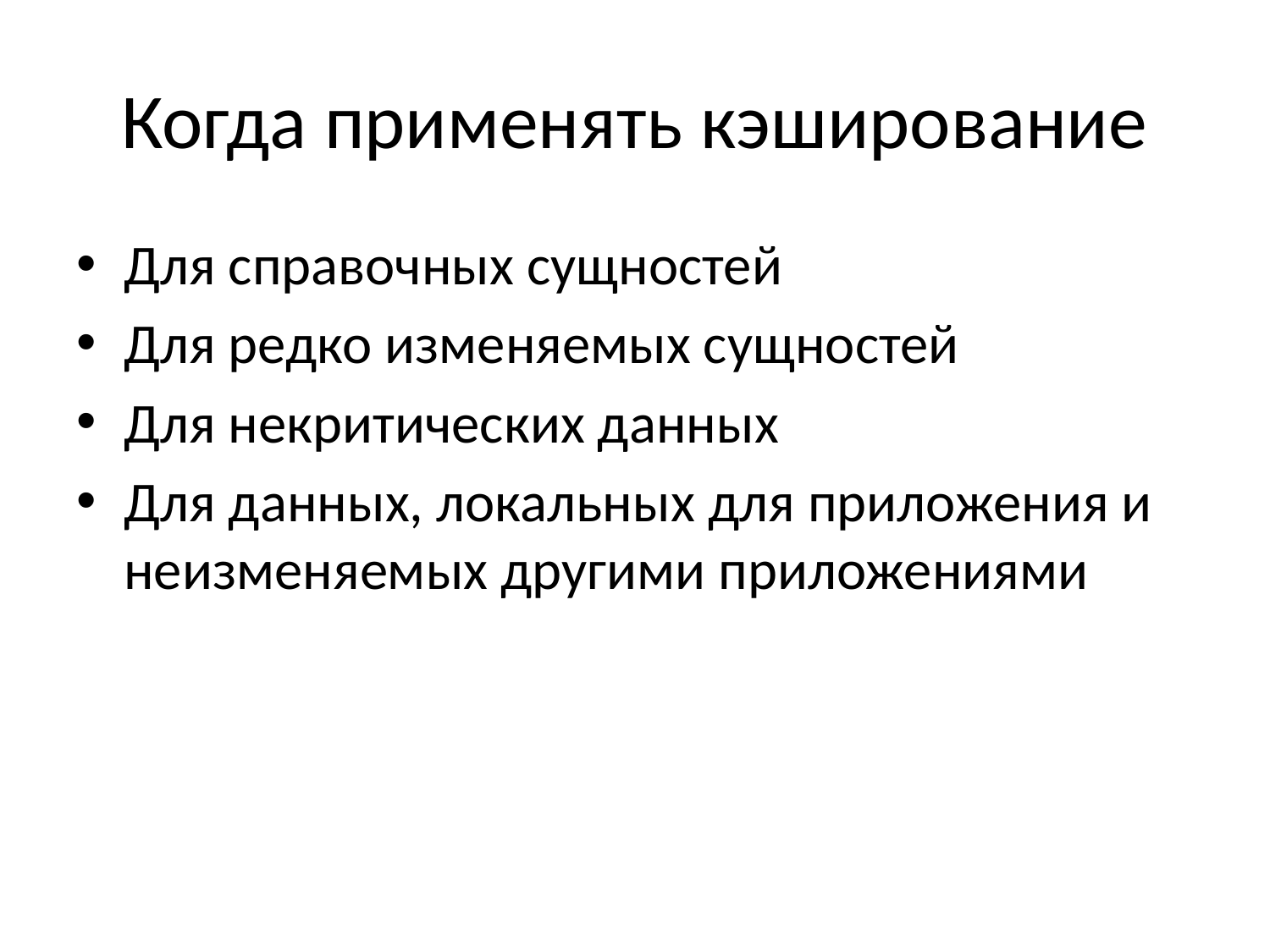

# Когда применять кэширование
Для справочных сущностей
Для редко изменяемых сущностей
Для некритических данных
Для данных, локальных для приложения и неизменяемых другими приложениями